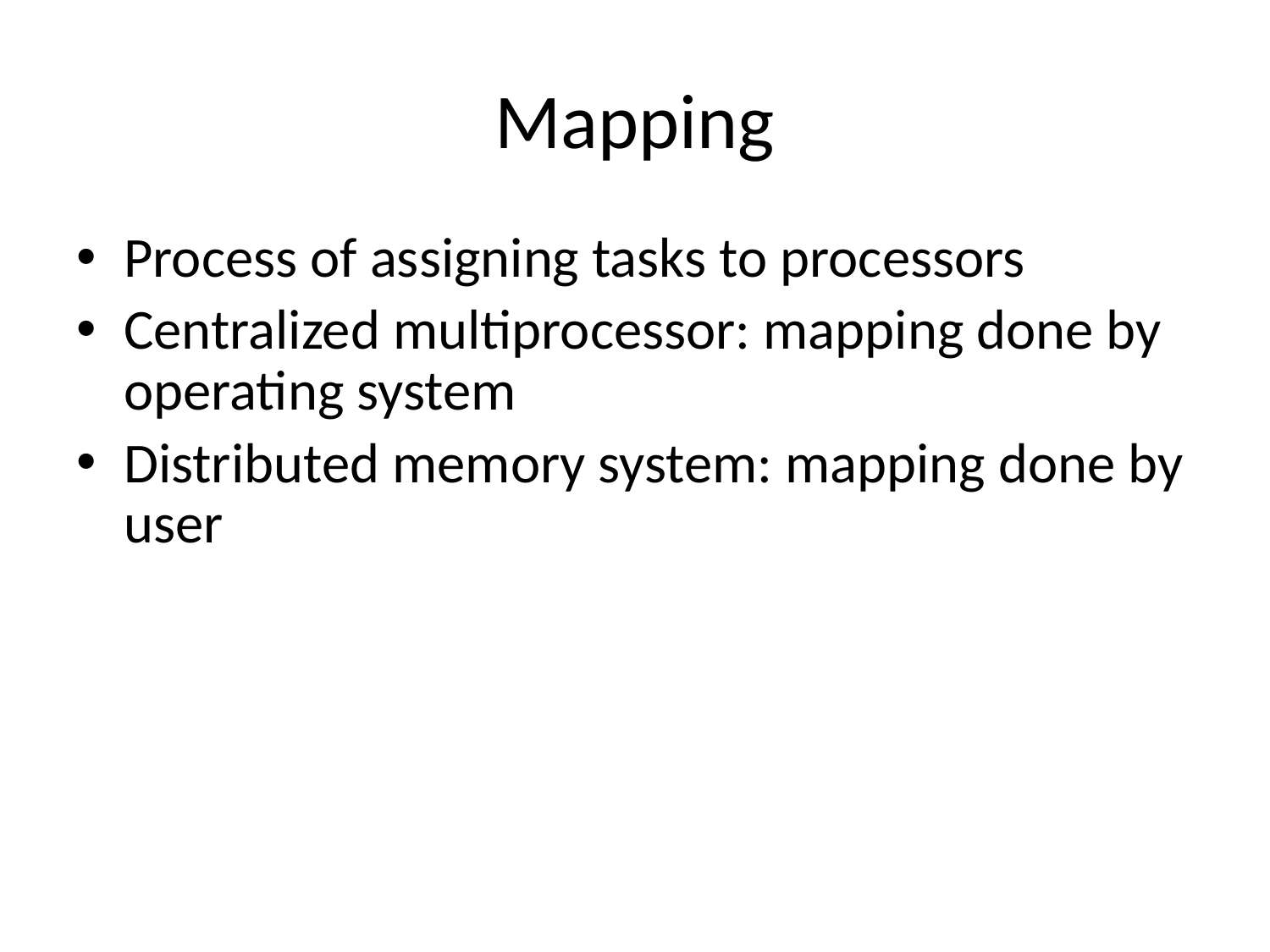

# Mapping
Process of assigning tasks to processors
Centralized multiprocessor: mapping done by operating system
Distributed memory system: mapping done by user